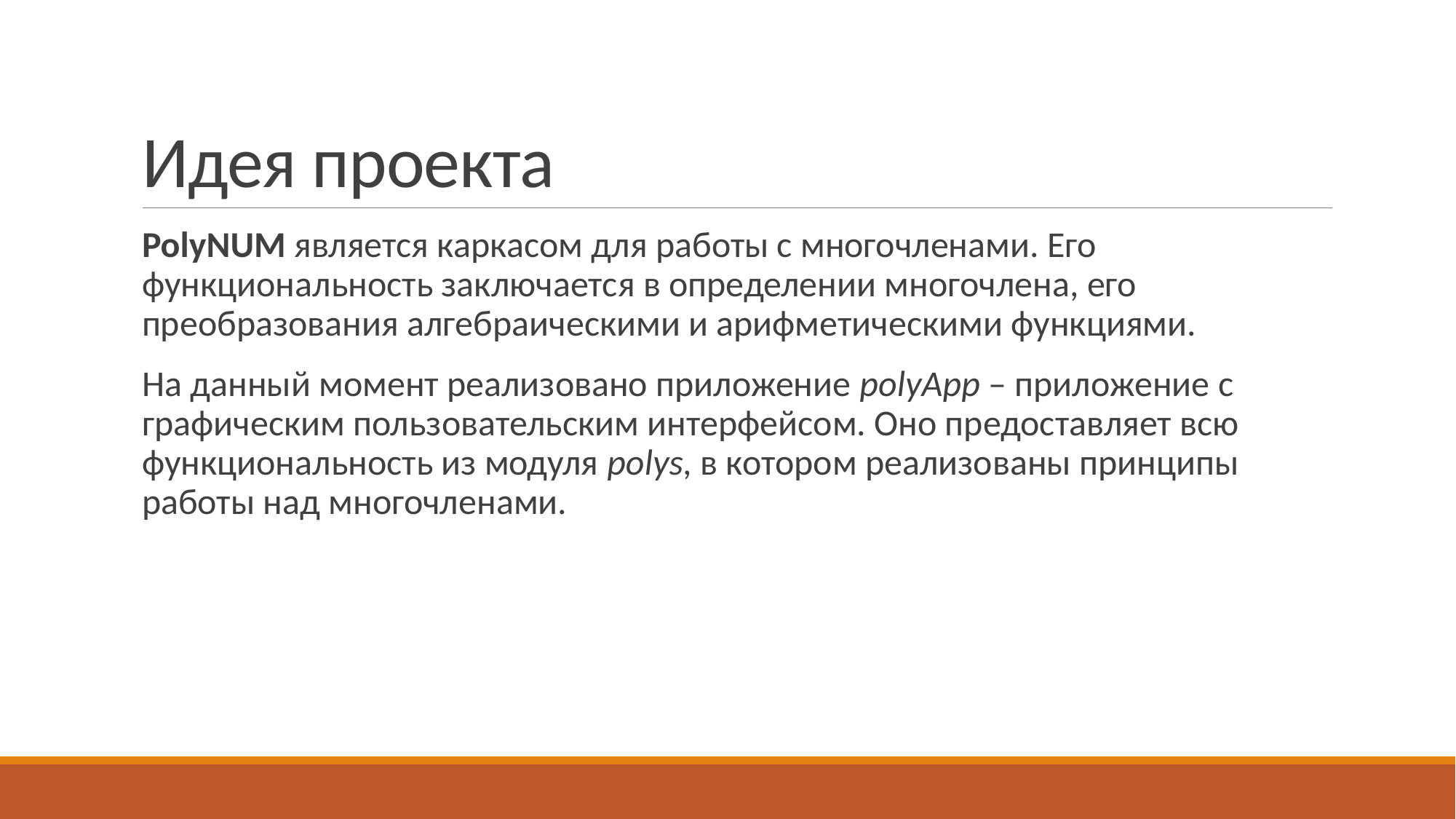

# Идея проекта
PolyNUM является каркасом для работы с многочленами. Его функциональность заключается в определении многочлена, его преобразования алгебраическими и арифметическими функциями.
На данный момент реализовано приложение polyApp – приложение с графическим пользовательским интерфейсом. Оно предоставляет всю функциональность из модуля polys, в котором реализованы принципы работы над многочленами.